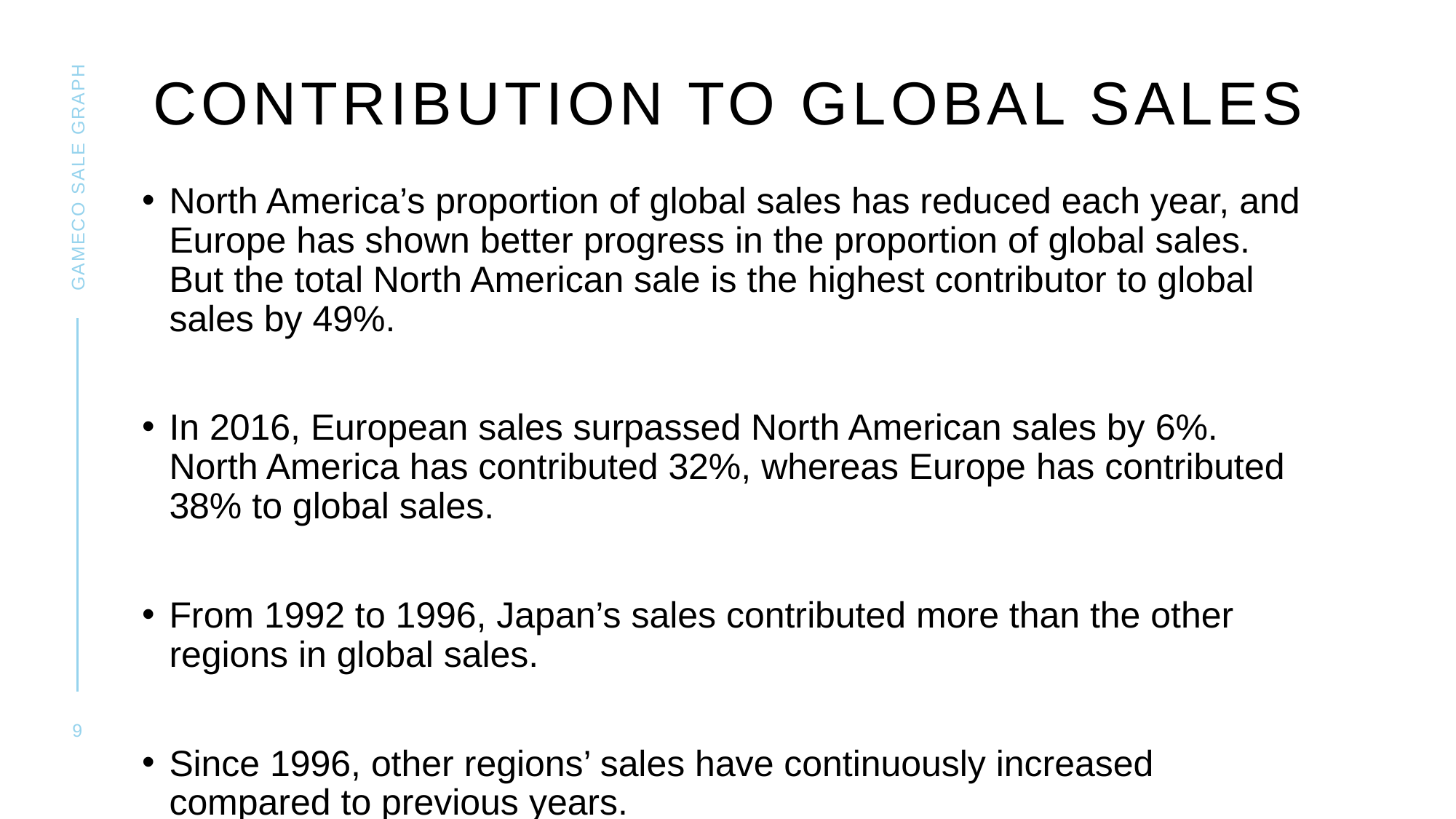

# Contribution to Global sales
GAMECO SALE GRAPH
North America’s proportion of global sales has reduced each year, and Europe has shown better progress in the proportion of global sales. But the total North American sale is the highest contributor to global sales by 49%.

In 2016, European sales surpassed North American sales by 6%. North America has contributed 32%, whereas Europe has contributed 38% to global sales.

From 1992 to 1996, Japan’s sales contributed more than the other regions in global sales.

Since 1996, other regions’ sales have continuously increased compared to previous years.

9